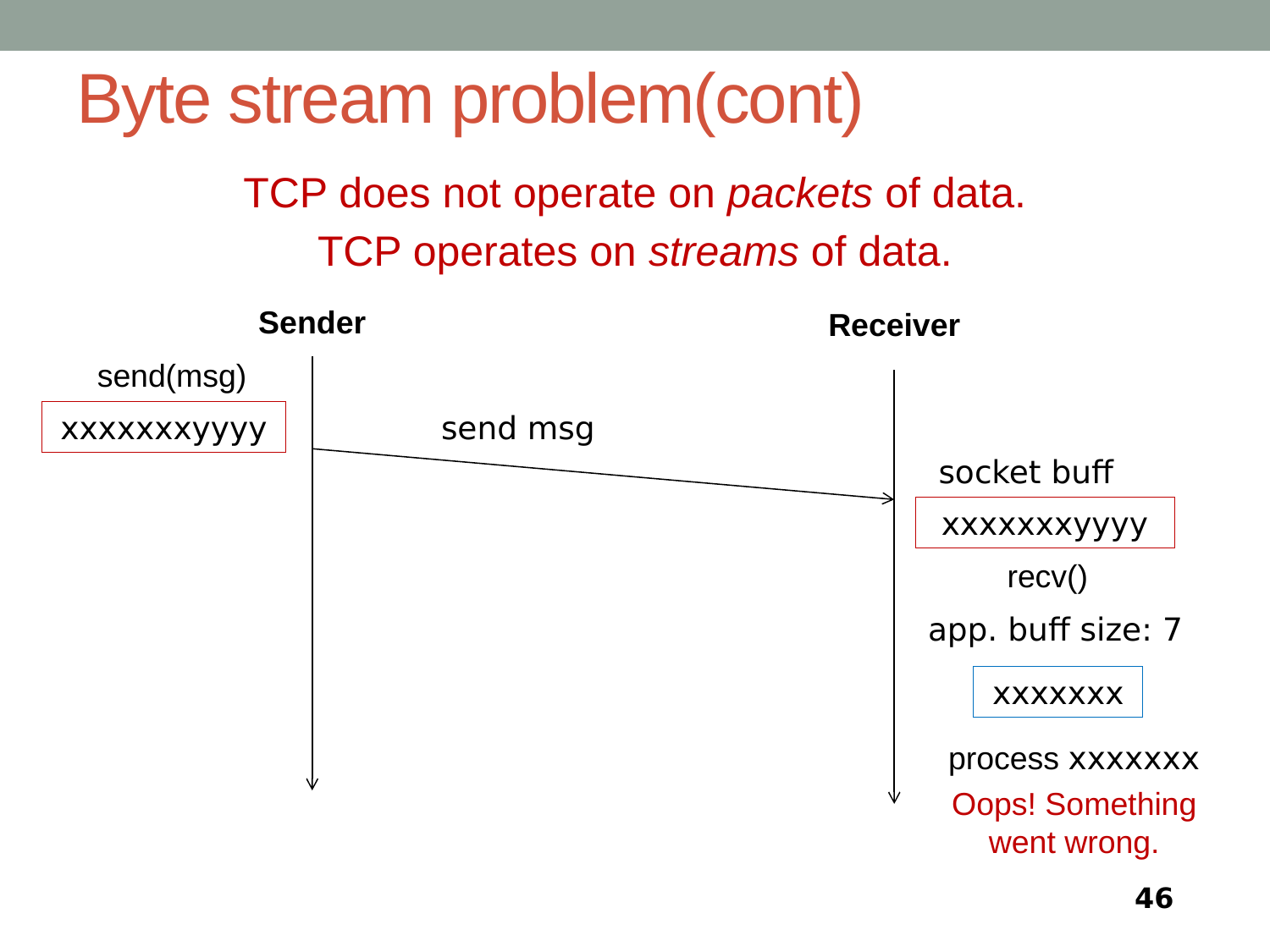

# Byte stream problem(cont)
TCP does not operate on packets of data.
TCP operates on streams of data.
Sender
Receiver
send(msg)
xxxxxxxyyyy
send msg
socket buff
xxxxxxxyyyy
recv()
app. buff size: 7
xxxxxxx
process xxxxxxx
Oops! Something went wrong.
46